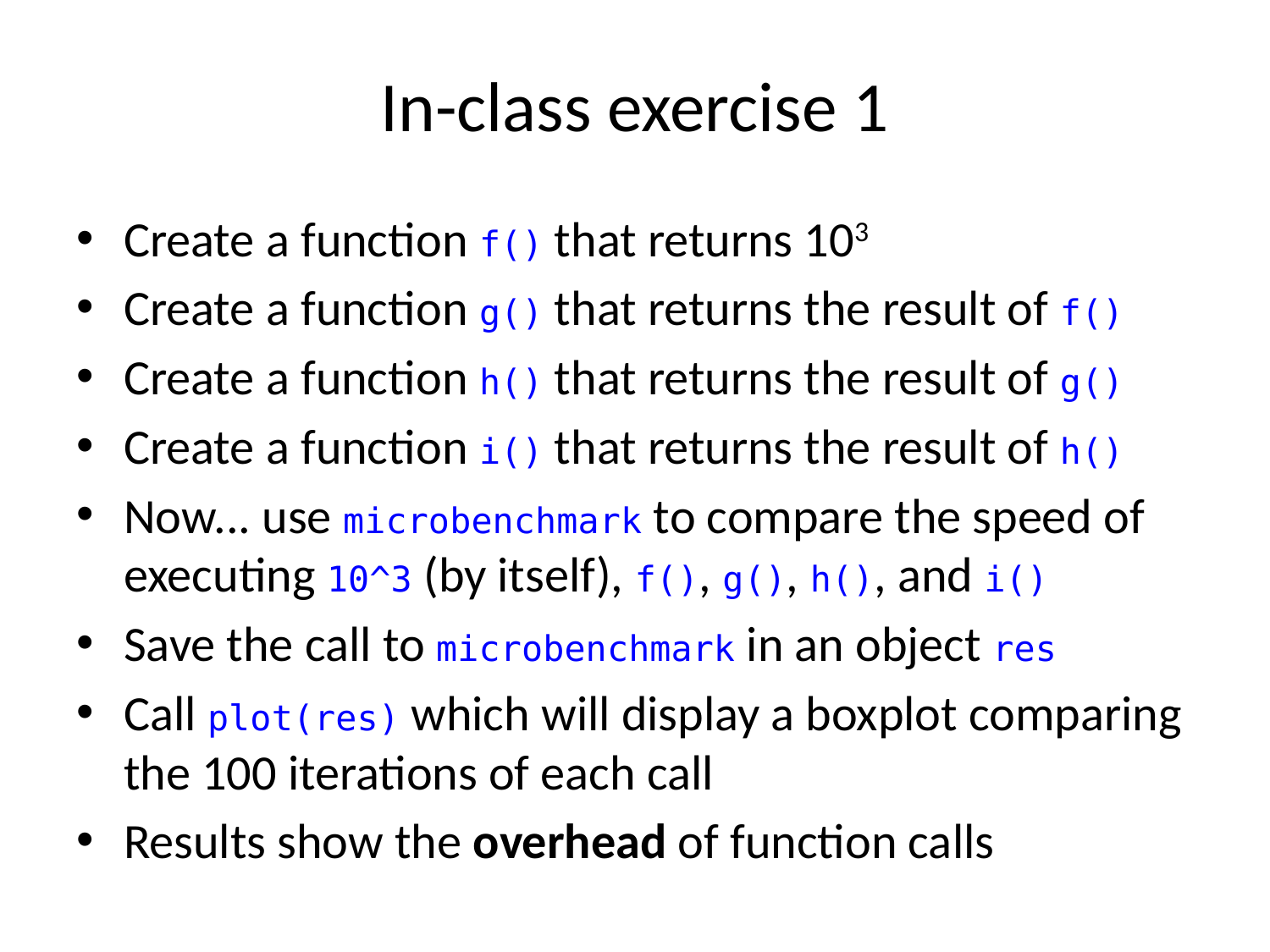

# In-class exercise 1
Create a function f() that returns 103
Create a function g() that returns the result of f()
Create a function h() that returns the result of g()
Create a function i() that returns the result of h()
Now... use microbenchmark to compare the speed of executing 10^3 (by itself), f(), g(), h(), and i()
Save the call to microbenchmark in an object res
Call plot(res) which will display a boxplot comparing the 100 iterations of each call
Results show the overhead of function calls